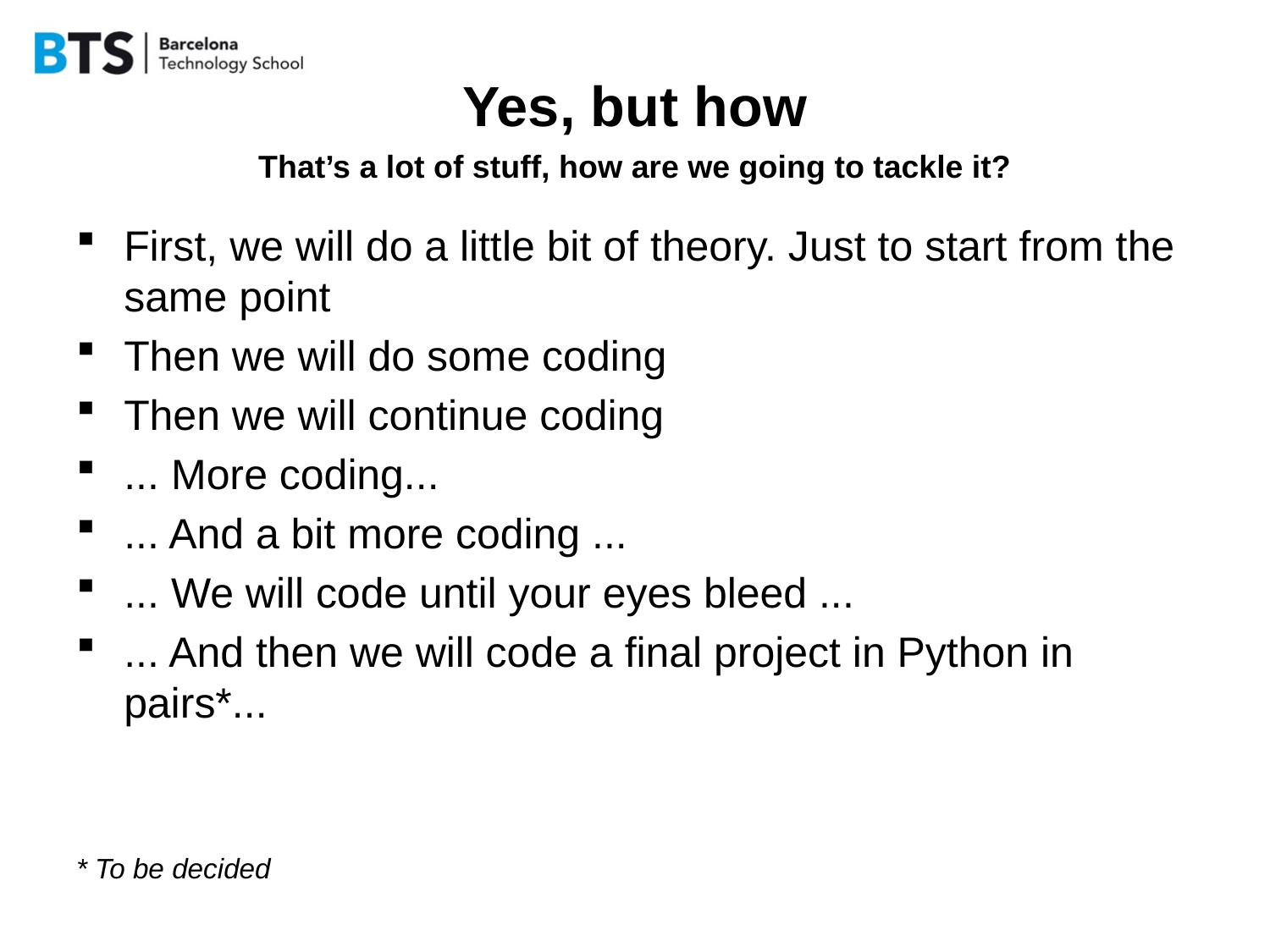

# Yes, but how
That’s a lot of stuff, how are we going to tackle it?
First, we will do a little bit of theory. Just to start from the same point
Then we will do some coding
Then we will continue coding
... More coding...
... And a bit more coding ...
... We will code until your eyes bleed ...
... And then we will code a final project in Python in pairs*...

* To be decided